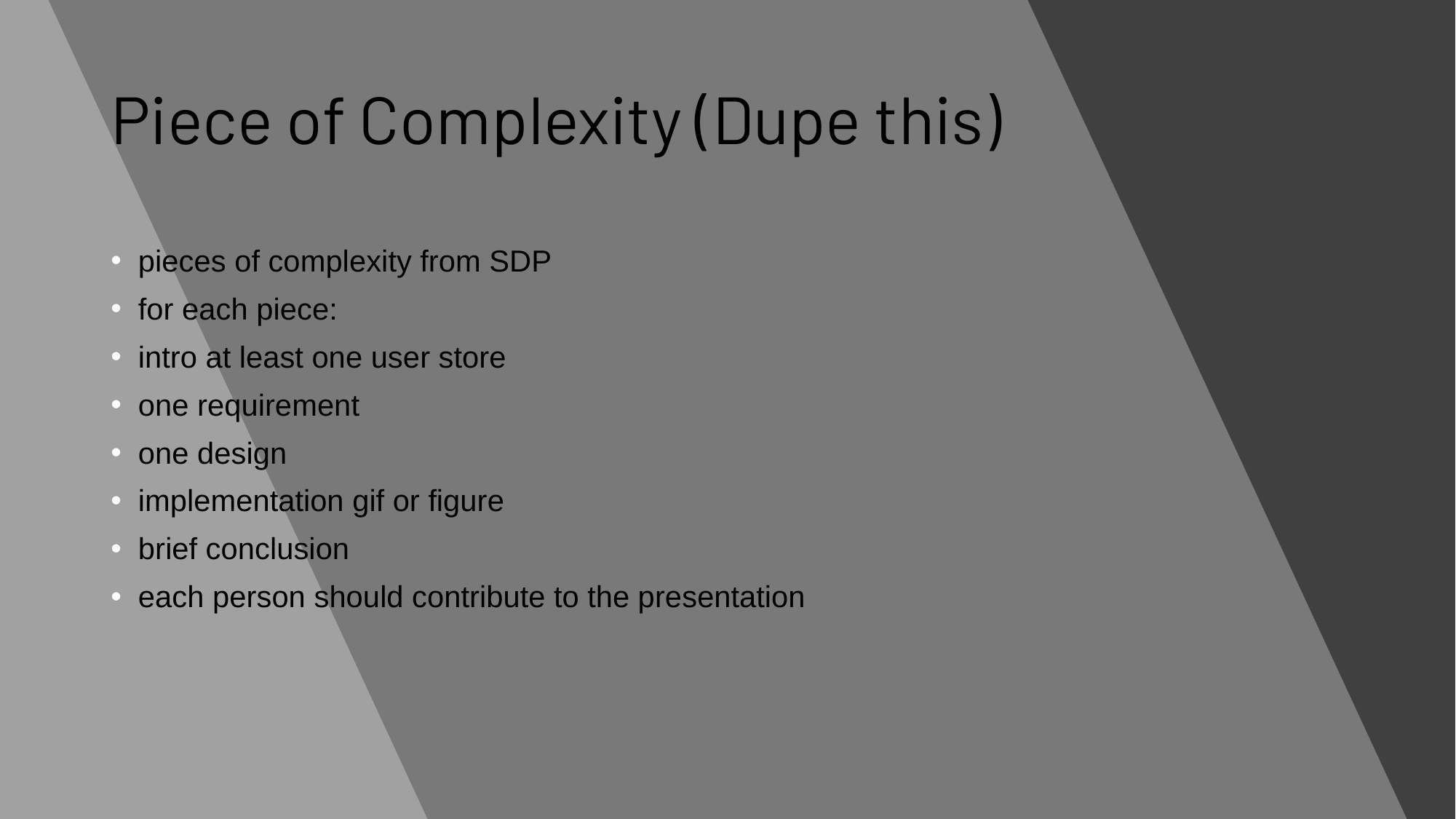

# Piece of Complexity (Dupe this)
pieces of complexity from SDP
for each piece:
intro at least one user store
one requirement
one design
implementation gif or figure
brief conclusion
each person should contribute to the presentation